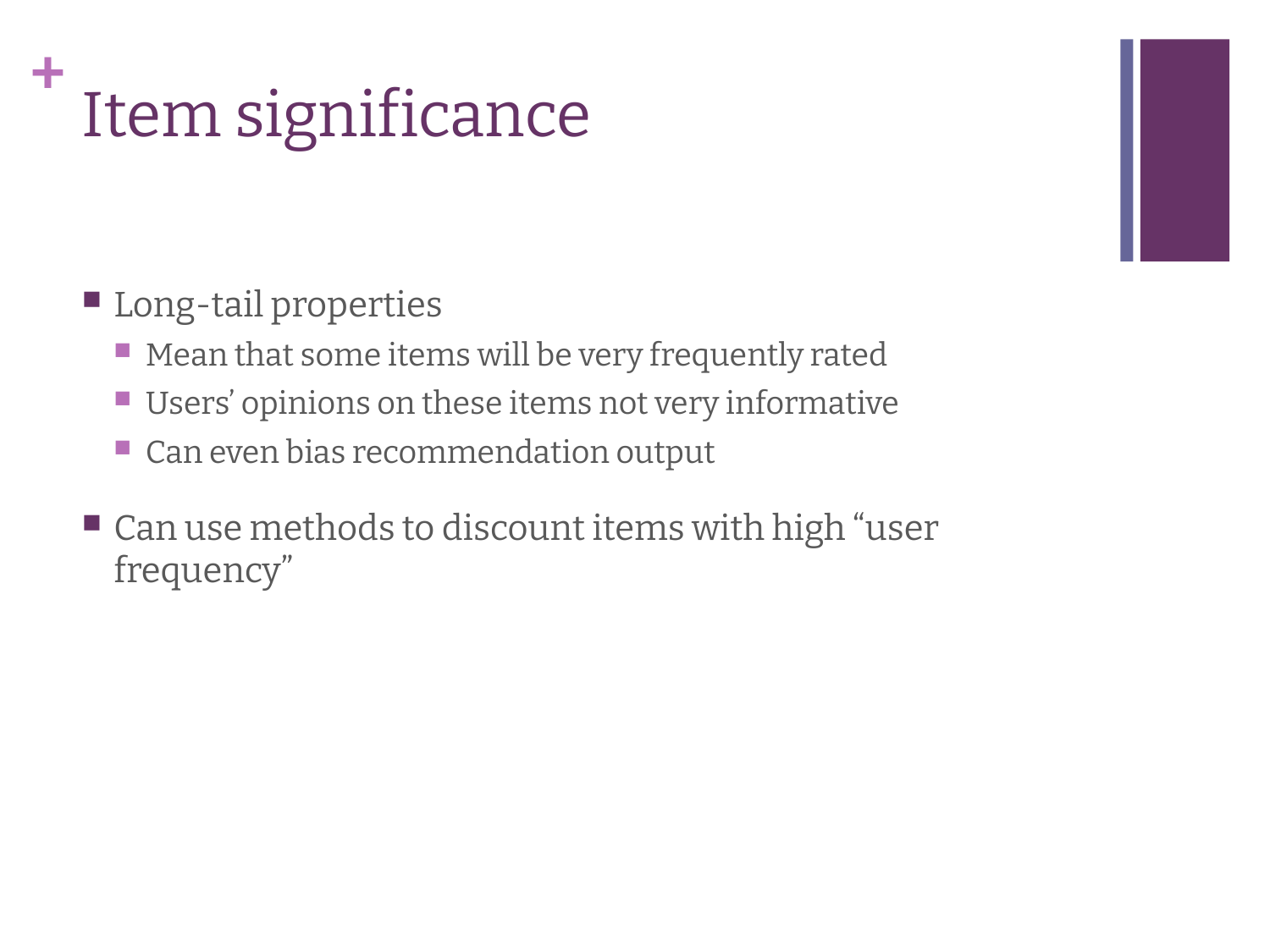

# Item significance
Long-tail properties
Mean that some items will be very frequently rated
Users’ opinions on these items not very informative
Can even bias recommendation output
Can use methods to discount items with high “user frequency”